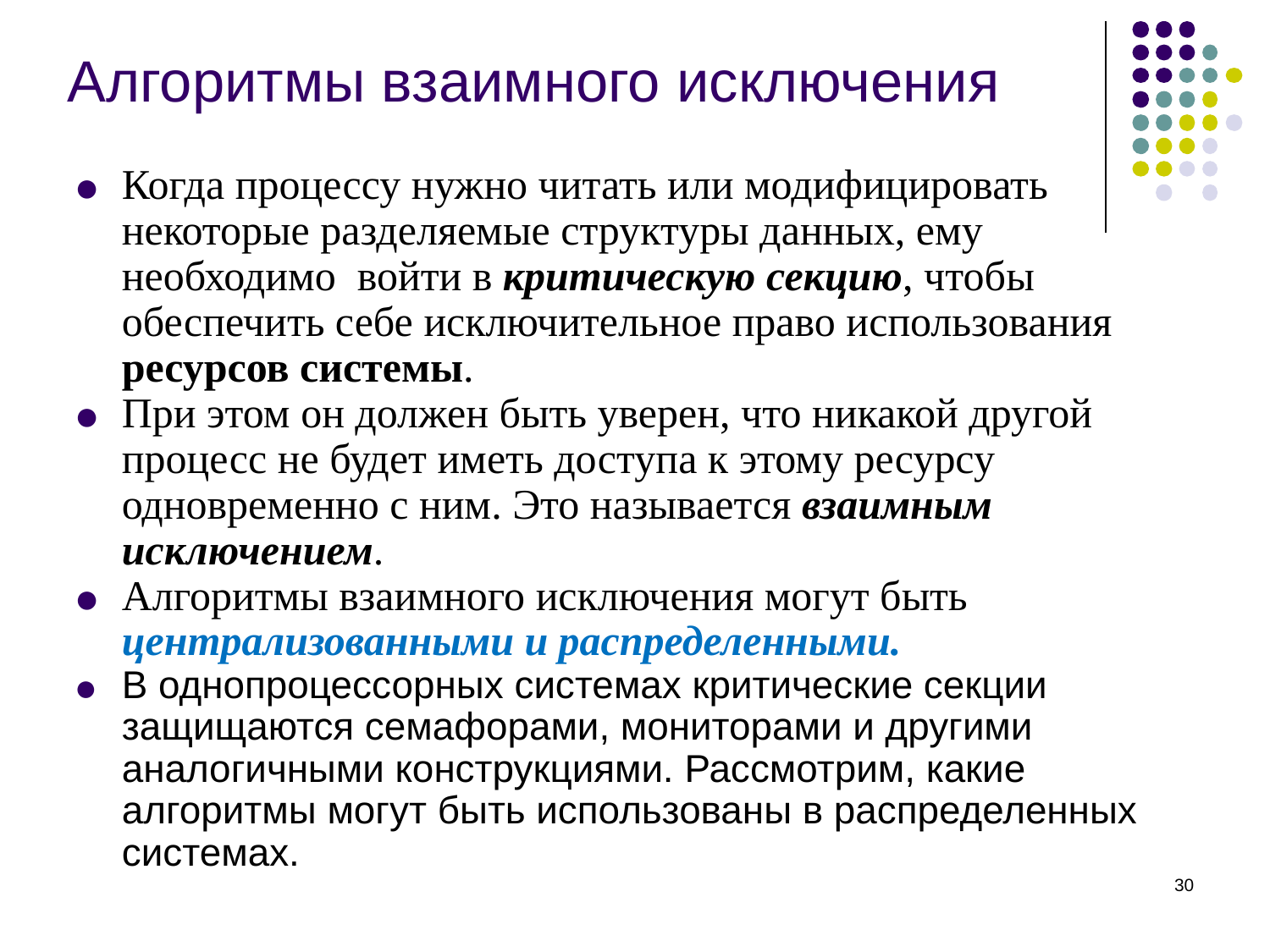

# Алгоритмы взаимного исключения
Когда процессу нужно читать или модифицировать некоторые разделяемые структуры данных, ему необходимо  войти в критическую секцию, чтобы обеспечить себе исключительное право использования ресурсов системы.
При этом он должен быть уверен, что никакой другой процесс не будет иметь доступа к этому ресурсу одновременно с ним. Это называется взаимным исключением.
Алгоритмы взаимного исключения могут быть централизованными и распределенными.
В однопроцессорных системах критические секции защищаются семафорами, мониторами и другими аналогичными конструкциями. Рассмотрим, какие алгоритмы могут быть использованы в распределенных системах.
30